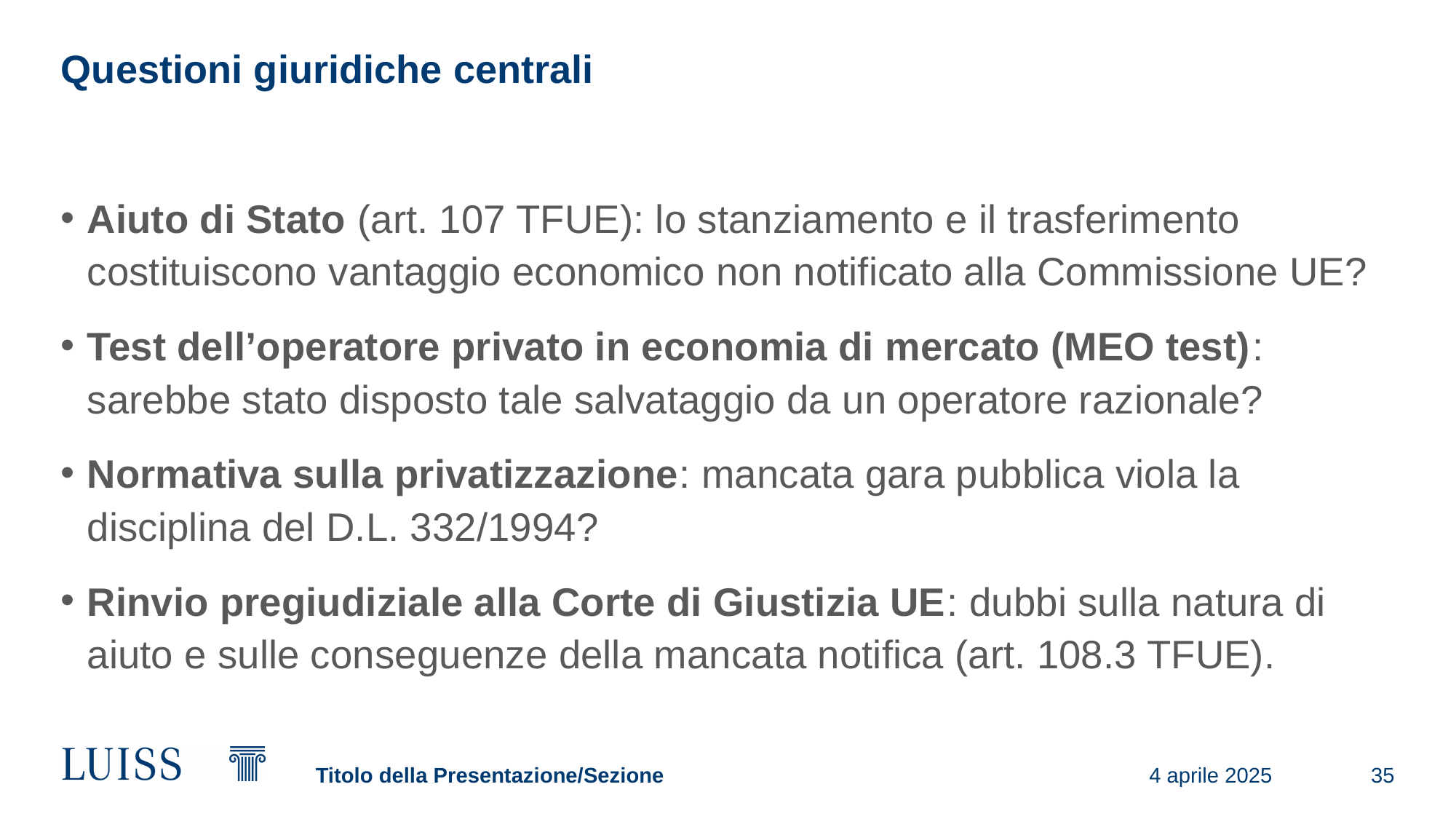

# Questioni giuridiche centrali
Aiuto di Stato (art. 107 TFUE): lo stanziamento e il trasferimento costituiscono vantaggio economico non notificato alla Commissione UE?
Test dell’operatore privato in economia di mercato (MEO test): sarebbe stato disposto tale salvataggio da un operatore razionale?
Normativa sulla privatizzazione: mancata gara pubblica viola la disciplina del D.L. 332/1994?
Rinvio pregiudiziale alla Corte di Giustizia UE: dubbi sulla natura di aiuto e sulle conseguenze della mancata notifica (art. 108.3 TFUE).

Titolo della Presentazione/Sezione
4 aprile 2025
35